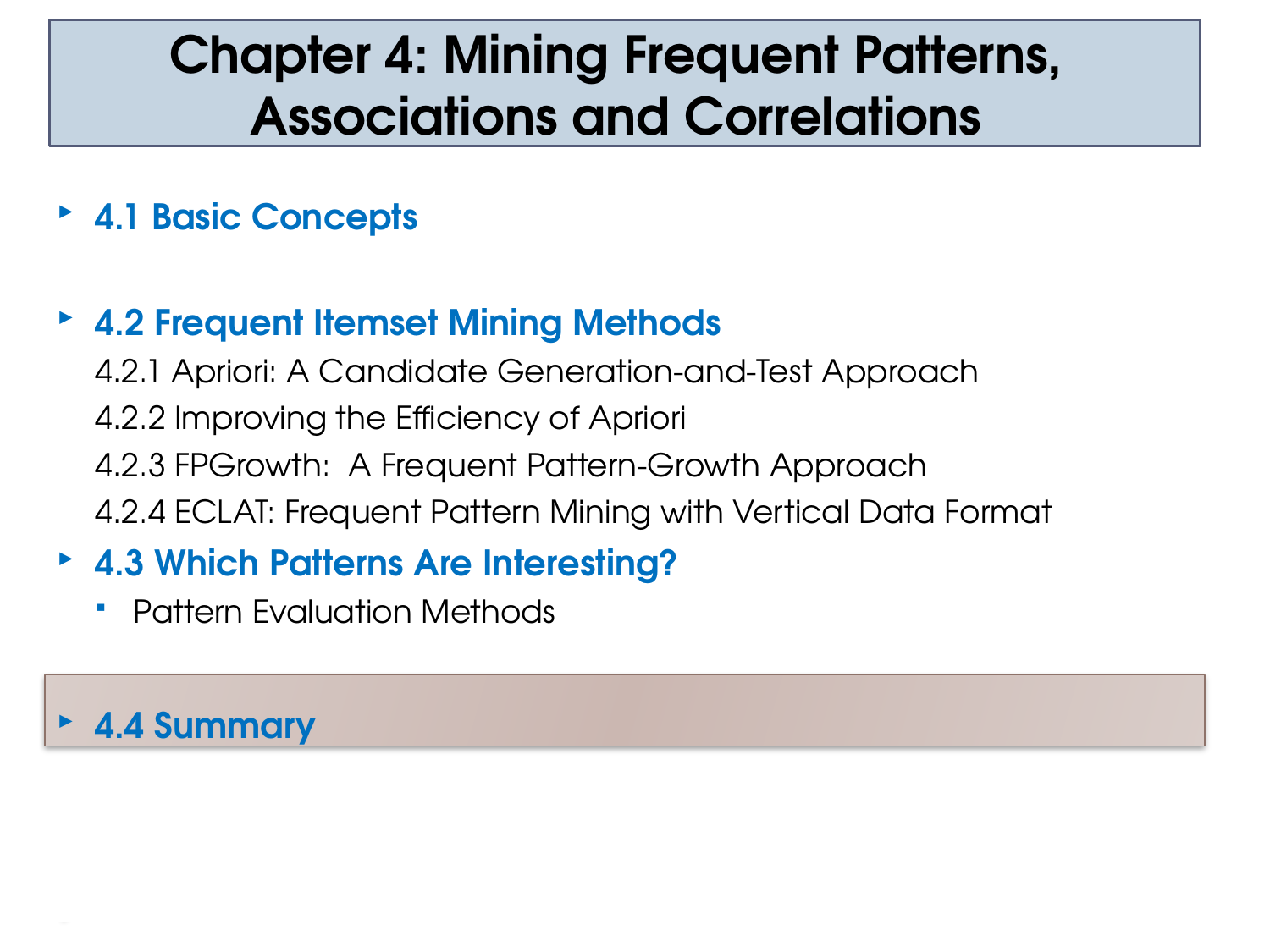

Chapter 4: Mining Frequent Patterns, Associations and Correlations

4.1 Basic Concepts

4.2 Frequent Itemset Mining Methods
4.2.1 Apriori: A Candidate Generation-and-Test Approach
4.2.2 Improving the Efficiency of Apriori
4.2.3 FPGrowth:  A Frequent Pattern-Growth Approach
4.2.4 ECLAT: Frequent Pattern Mining with Vertical Data Format
4.3 Which Patterns Are Interesting?
Pattern Evaluation Methods

4.4 Summary